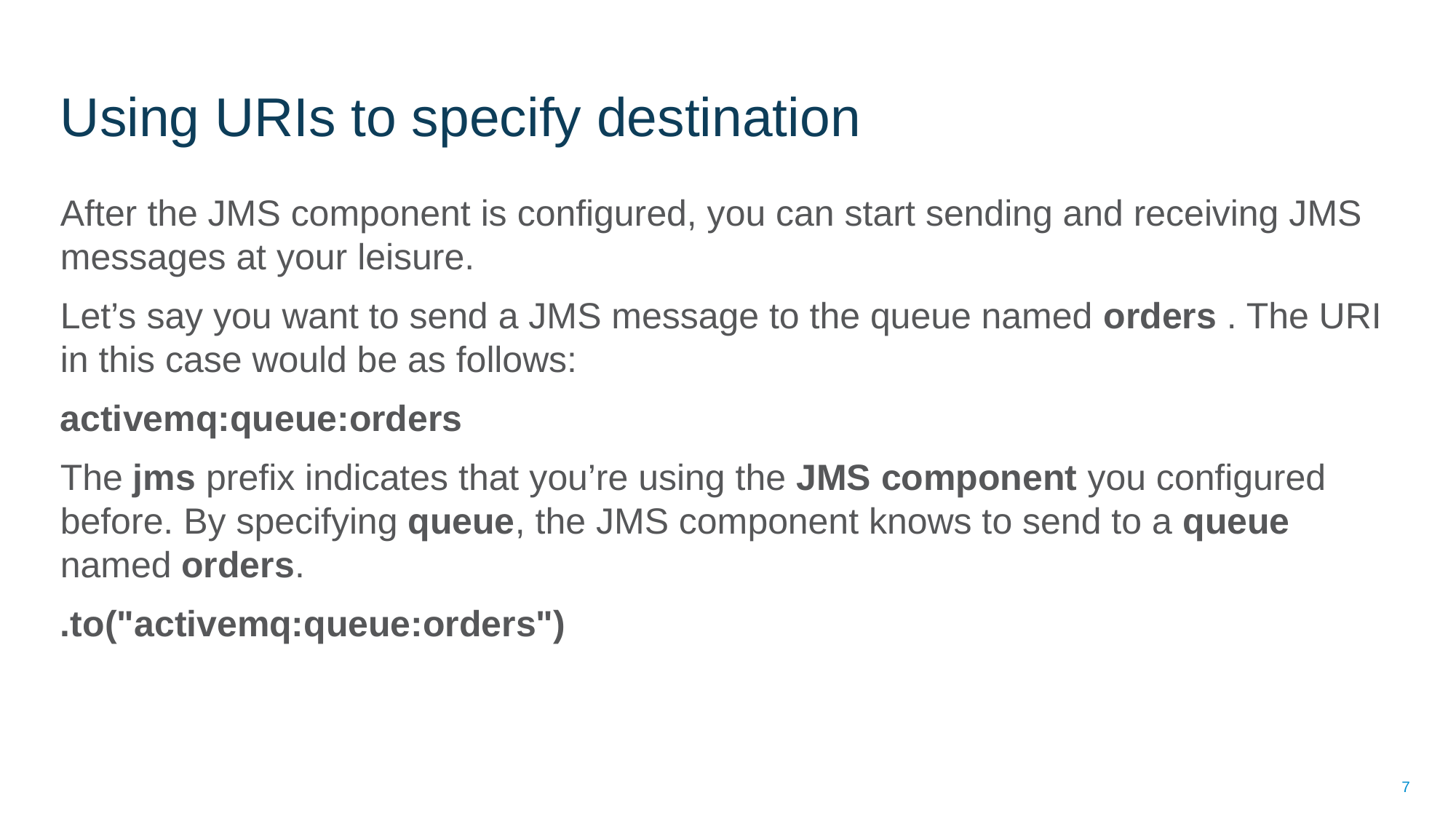

# Using URIs to specify destination
After the JMS component is configured, you can start sending and receiving JMS messages at your leisure.
Let’s say you want to send a JMS message to the queue named orders . The URI in this case would be as follows:
activemq:queue:orders
The jms prefix indicates that you’re using the JMS component you configured before. By specifying queue, the JMS component knows to send to a queue named orders.
.to("activemq:queue:orders")